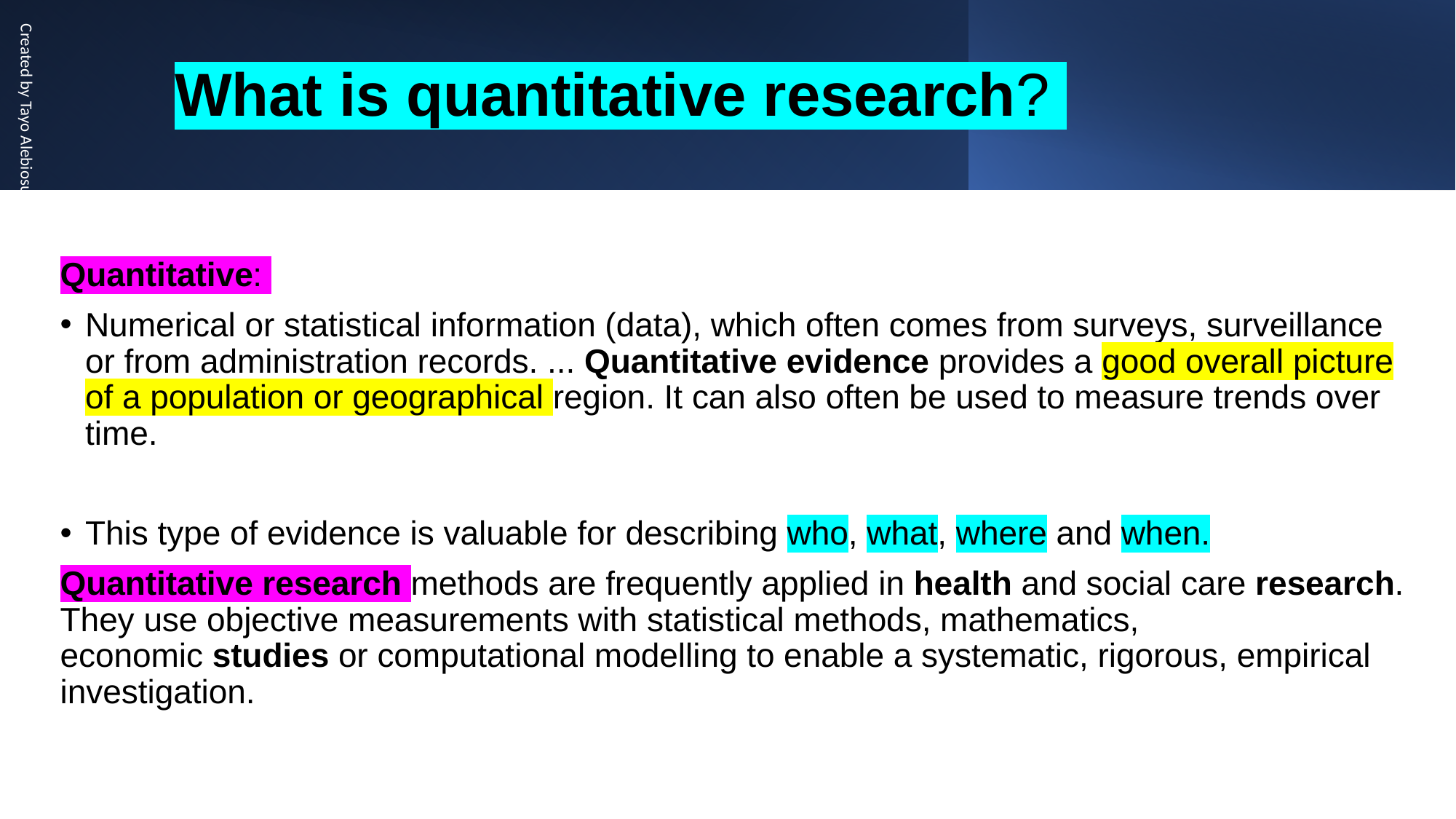

# What is quantitative research?
Created by Tayo Alebiosu
Quantitative:
Numerical or statistical information (data), which often comes from surveys, surveillance or from administration records. ... Quantitative evidence provides a good overall picture of a population or geographical region. It can also often be used to measure trends over time.

This type of evidence is valuable for describing who, what, where and when.
Quantitative research methods are frequently applied in health and social care research. They use objective measurements with statistical methods, mathematics, economic studies or computational modelling to enable a systematic, rigorous, empirical investigation.